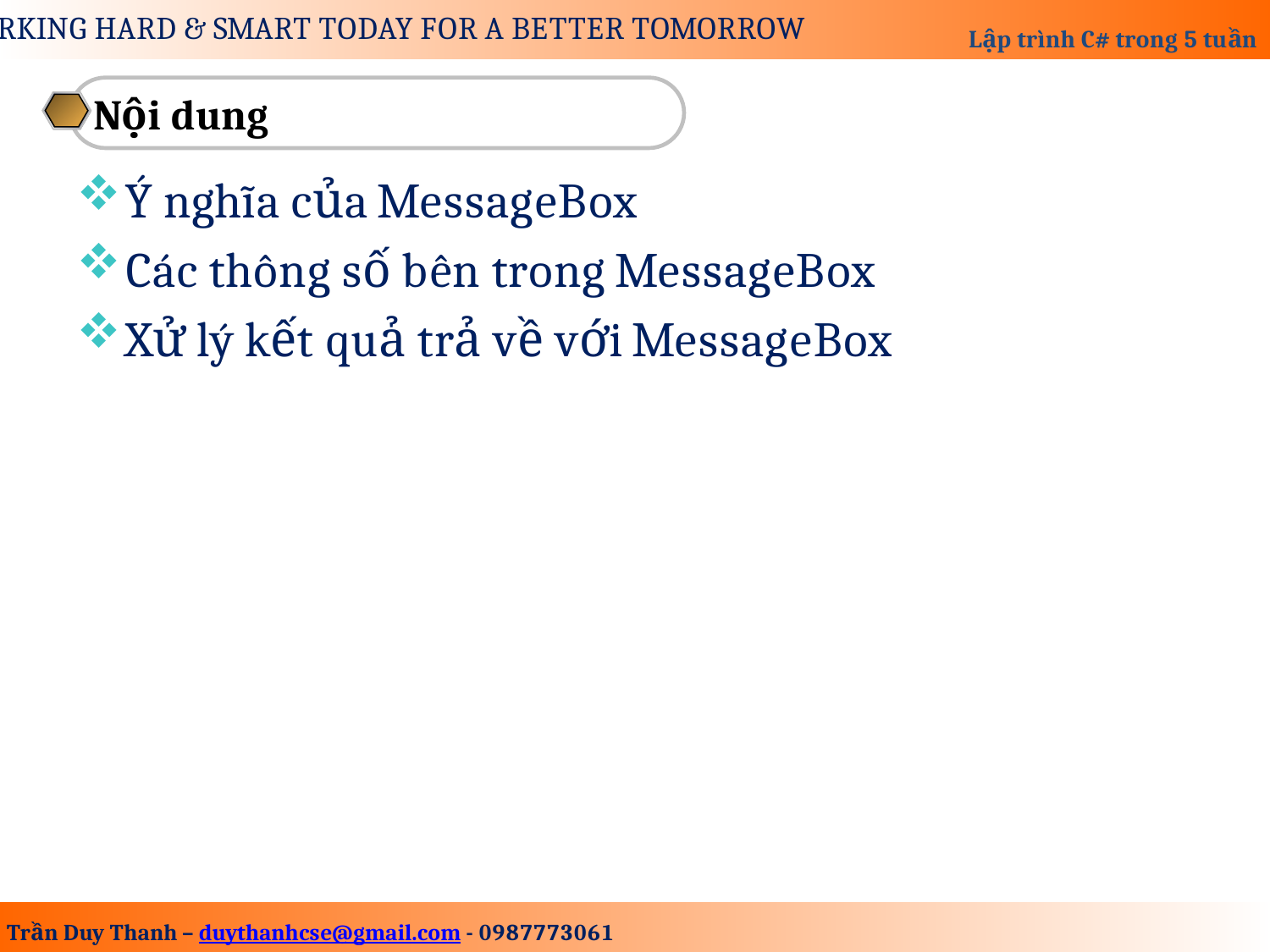

Nội dung

Ý nghĩa của MessageBox
Các thông số bên trong MessageBox
Xử lý kết quả trả về với MessageBox